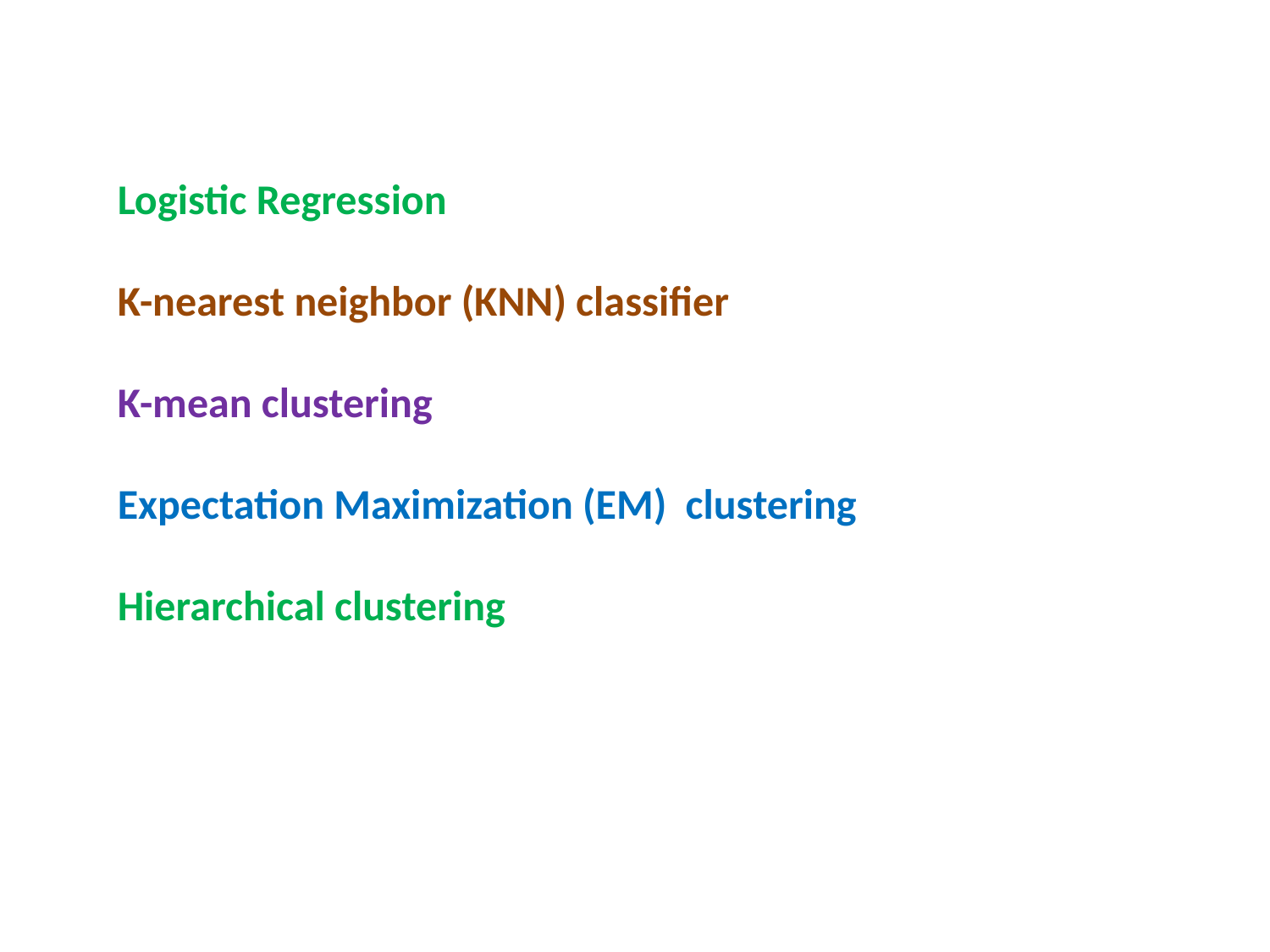

Logistic Regression

K-nearest neighbor (KNN) classifier

K-mean clustering

Expectation Maximization (EM)  clustering

Hierarchical clustering